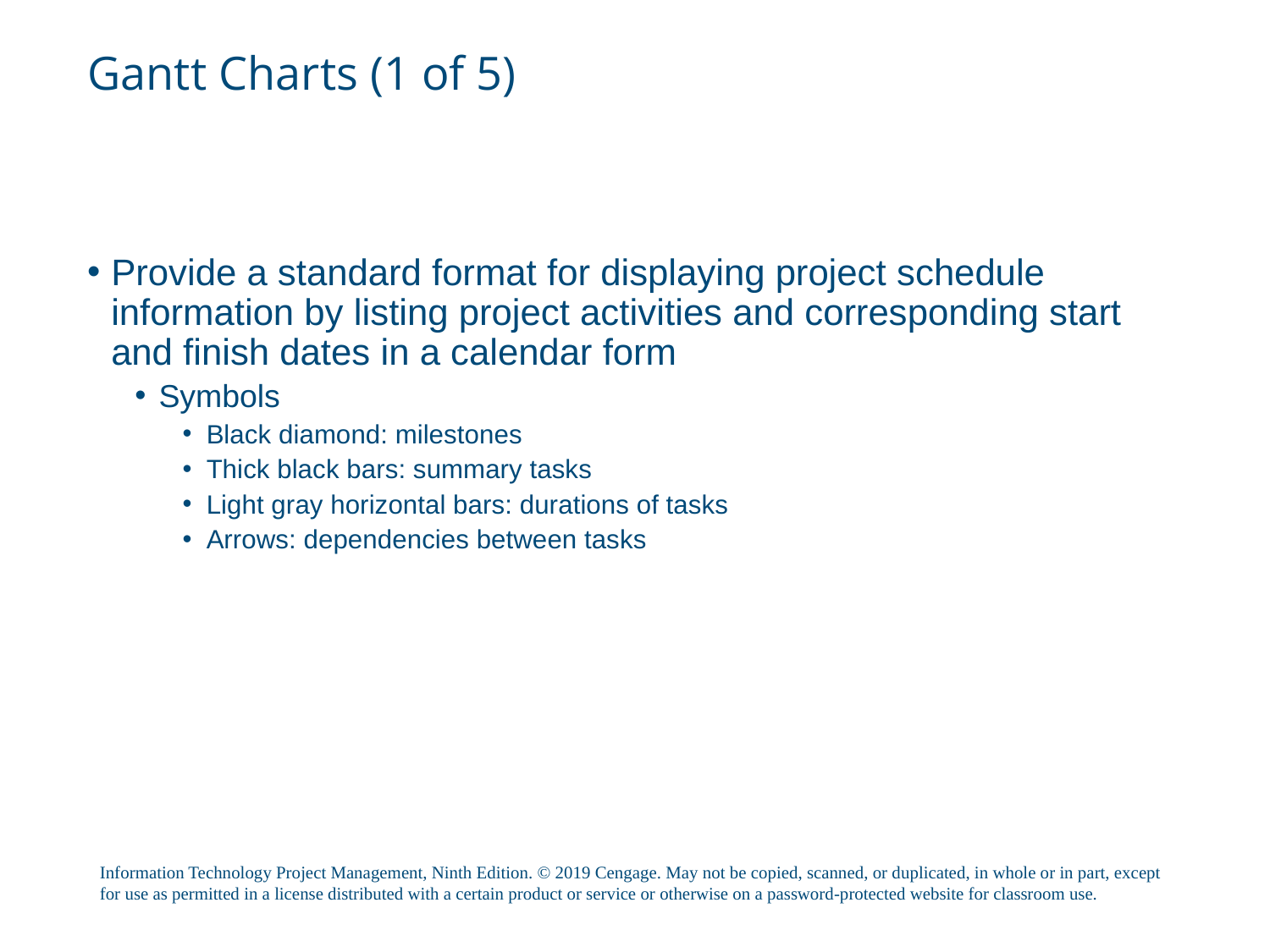

# Gantt Charts (1 of 5)
Provide a standard format for displaying project schedule information by listing project activities and corresponding start and finish dates in a calendar form
Symbols
Black diamond: milestones
Thick black bars: summary tasks
Light gray horizontal bars: durations of tasks
Arrows: dependencies between tasks

Information Technology Project Management, Ninth Edition. © 2019 Cengage. May not be copied, scanned, or duplicated, in whole or in part, except for use as permitted in a license distributed with a certain product or service or otherwise on a password-protected website for classroom use.